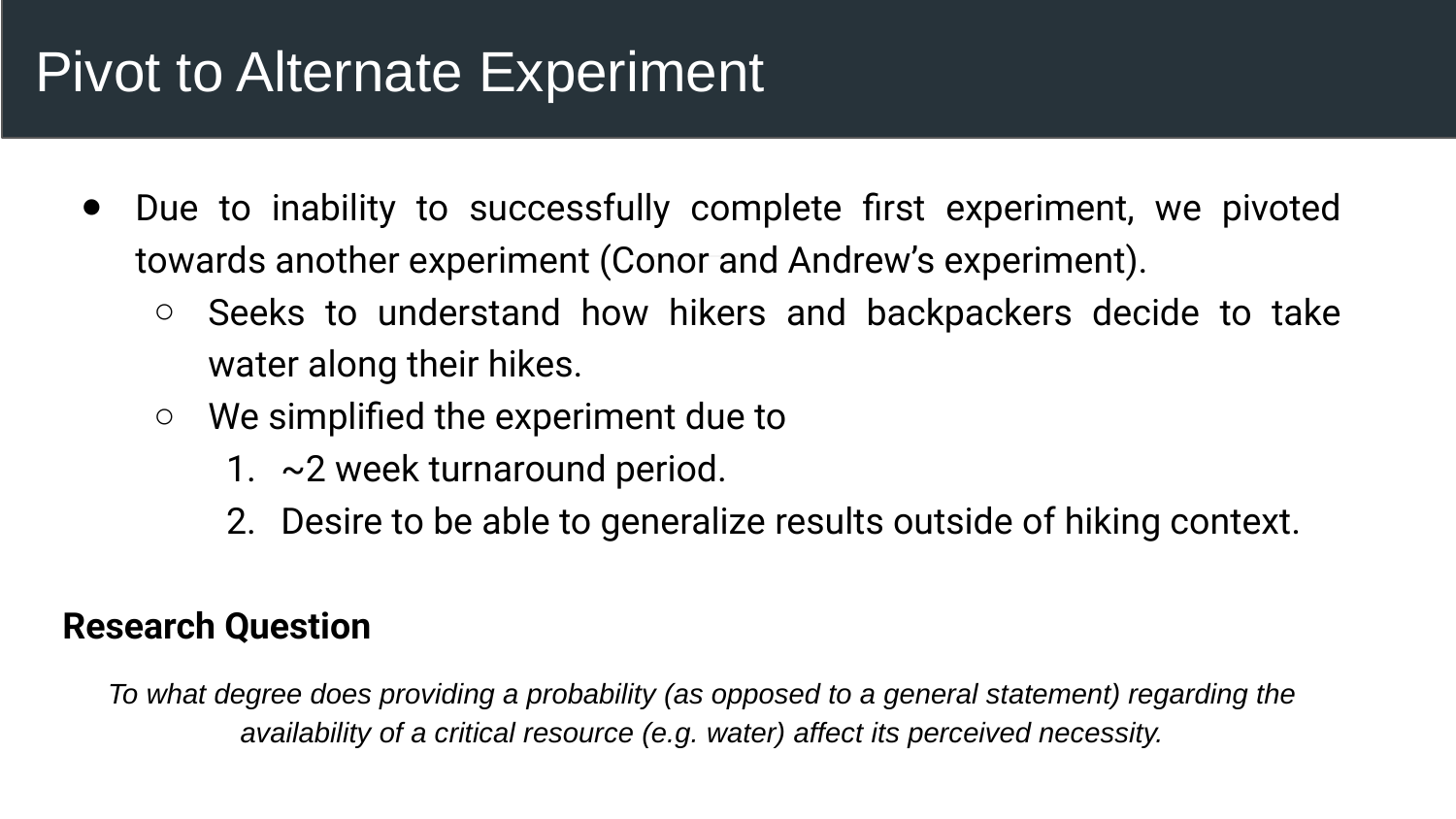

# Pivot to Alternate Experiment
Due to inability to successfully complete first experiment, we pivoted towards another experiment (Conor and Andrew’s experiment).
Seeks to understand how hikers and backpackers decide to take water along their hikes.
We simplified the experiment due to
~2 week turnaround period.
Desire to be able to generalize results outside of hiking context.

Research Question
To what degree does providing a probability (as opposed to a general statement) regarding the availability of a critical resource (e.g. water) affect its perceived necessity.